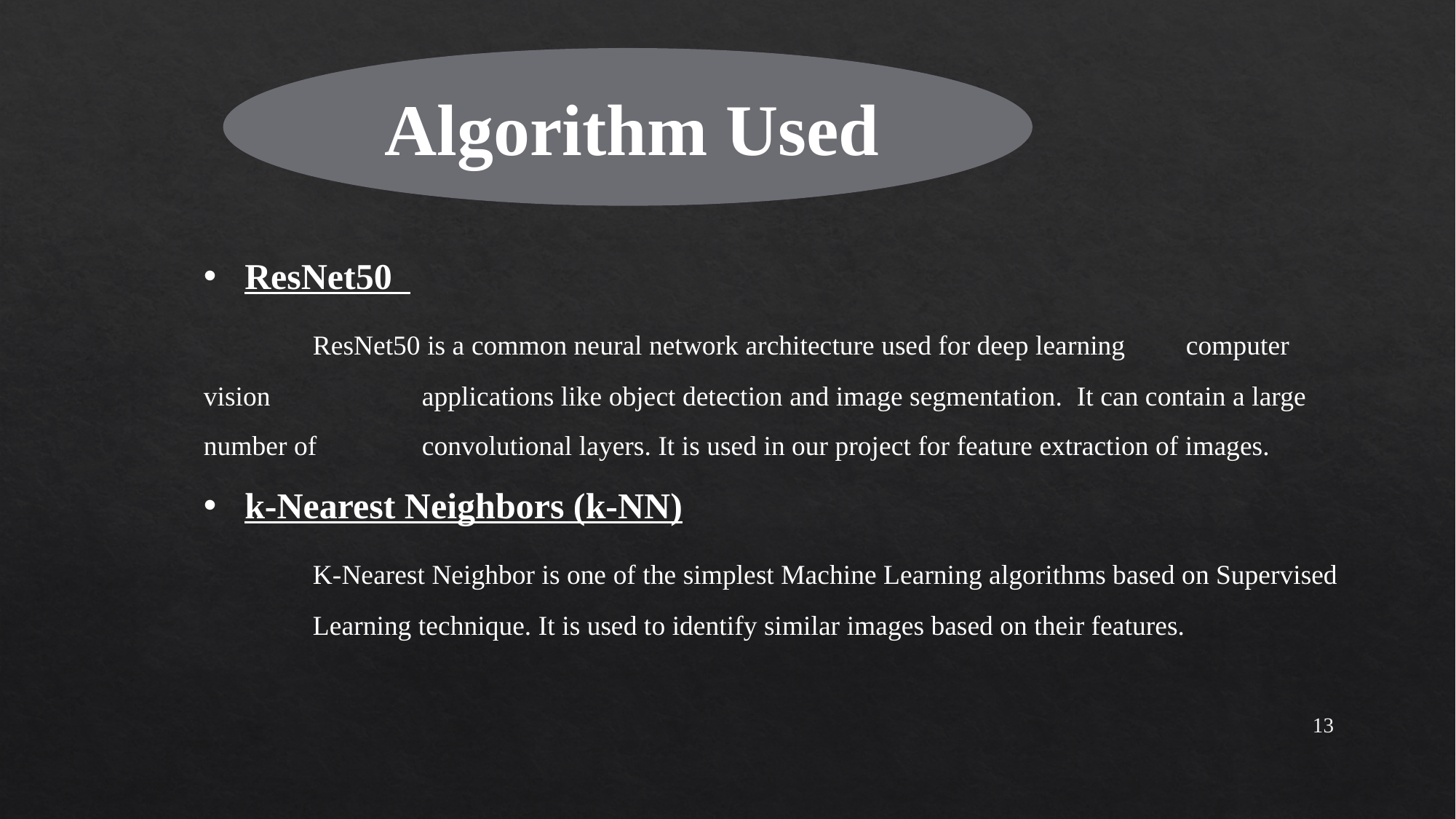

Algorithm Used
ResNet50
	ResNet50 is a common neural network architecture used for deep learning 	computer vision 		applications like object detection and image segmentation. 	It can contain a large number of 	convolutional layers. It is used in our project for feature extraction of images.
k-Nearest Neighbors (k-NN)
	K-Nearest Neighbor is one of the simplest Machine Learning algorithms based on Supervised 	Learning technique. It is used to identify similar images based on their features.
13